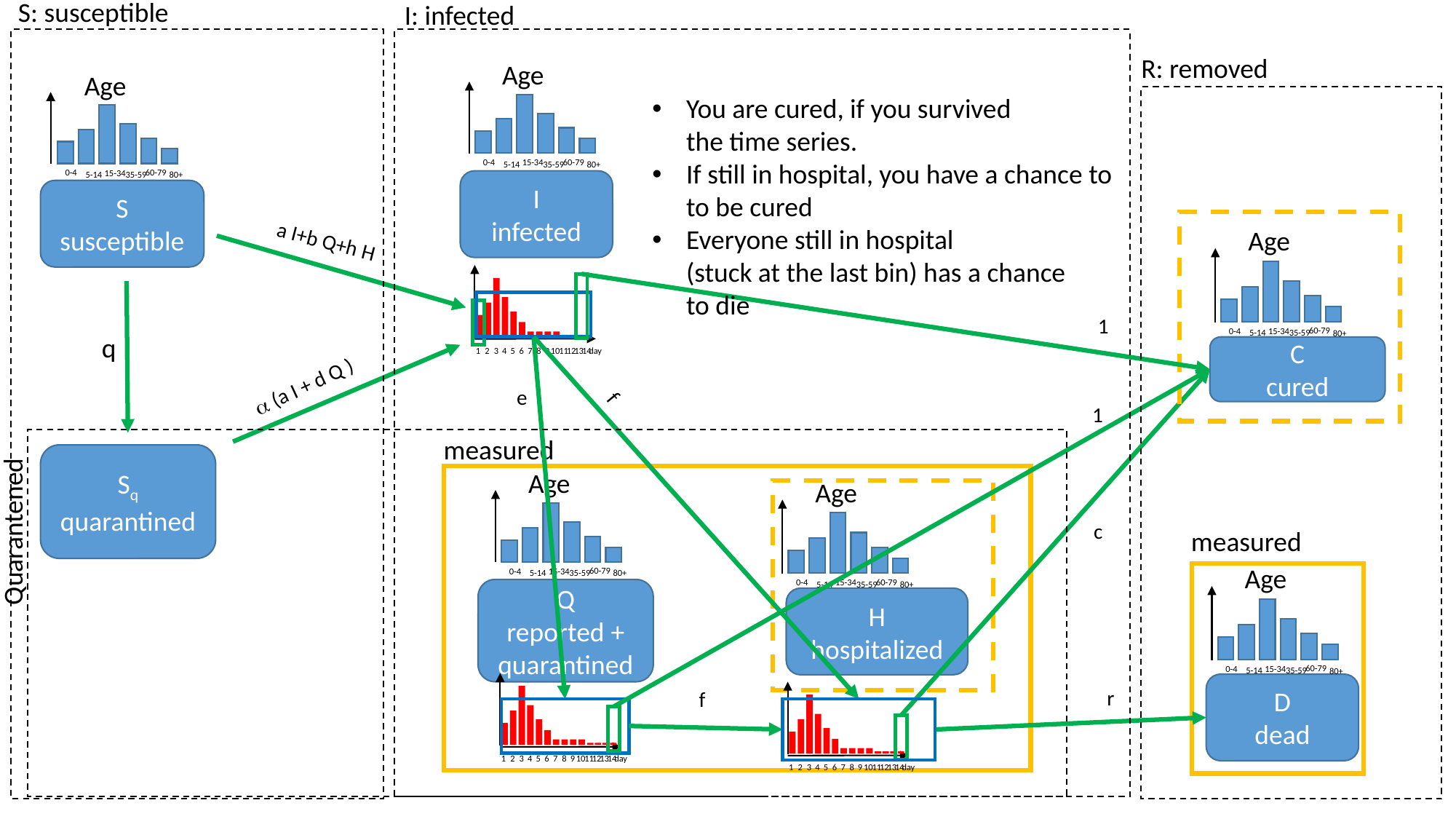

S: susceptible
I: infected

R: removed
Age

60-79
0-4
15-34
5-14
35-59
80+
Age

60-79
0-4
15-34
5-14
35-59
80+
You are cured, if you survived
the time series.
If still in hospital, you have a chance to
to be cured
Everyone still in hospital
(stuck at the last bin) has a chance
to die

I
infected
S
susceptible

Age

60-79
0-4
15-34
5-14
35-59
80+
a I+b Q+h H

1
2
3
4
5
6
7
8
9
10
11
12
13
14
day

1
q
C
cured
α (a I + d Q )
e
f
1
measured

Sq
quarantined
Age

60-79
0-4
15-34
5-14
35-59
80+

Age

60-79
0-4
15-34
5-14
35-59
80+

Quarantened
c
measured
Age

60-79
0-4
15-34
5-14
35-59
80+

Q
reported + quarantined
H
hospitalized

1
2
3
4
5
6
7
8
9
10
11
12
13
14
day
D
dead
r
f

1
2
3
4
5
6
7
8
9
10
11
12
13
14
day